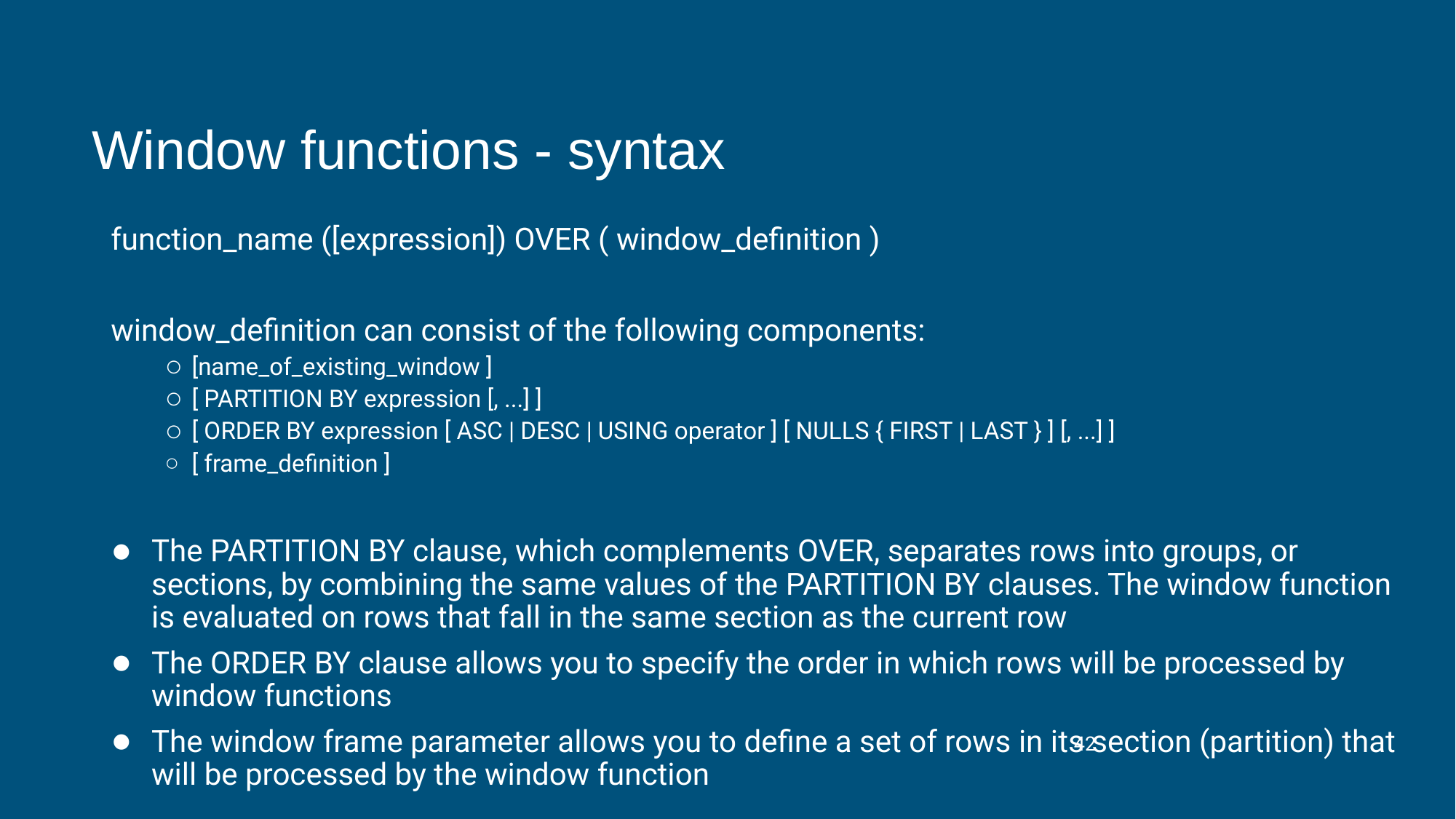

# Window functions - syntax
function_name ([expression]) OVER ( window_definition )

window_definition can consist of the following components:
[name_of_existing_window ]
[ PARTITION BY expression [, ...] ]
[ ORDER BY expression [ ASC | DESC | USING operator ] [ NULLS { FIRST | LAST } ] [, ...] ]
[ frame_definition ]

The PARTITION BY clause, which complements OVER, separates rows into groups, or sections, by combining the same values of the PARTITION BY clauses. The window function is evaluated on rows that fall in the same section as the current row
The ORDER BY clause allows you to specify the order in which rows will be processed by window functions
The window frame parameter allows you to define a set of rows in its section (partition) that will be processed by the window function

42